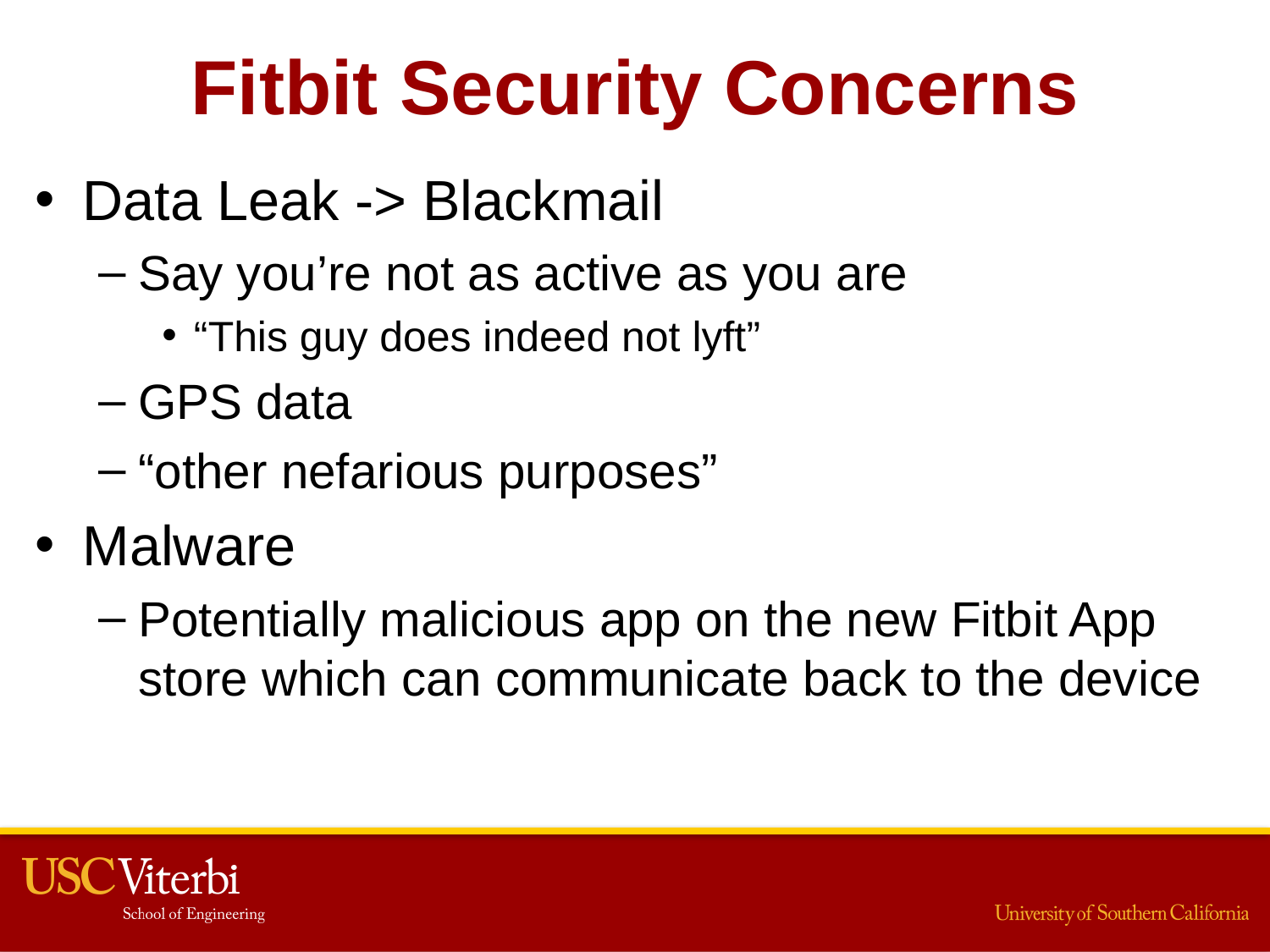

# Fitbit Security Concerns
Data Leak -> Blackmail
Say you’re not as active as you are
“This guy does indeed not lyft”
GPS data
“other nefarious purposes”
Malware
Potentially malicious app on the new Fitbit App store which can communicate back to the device